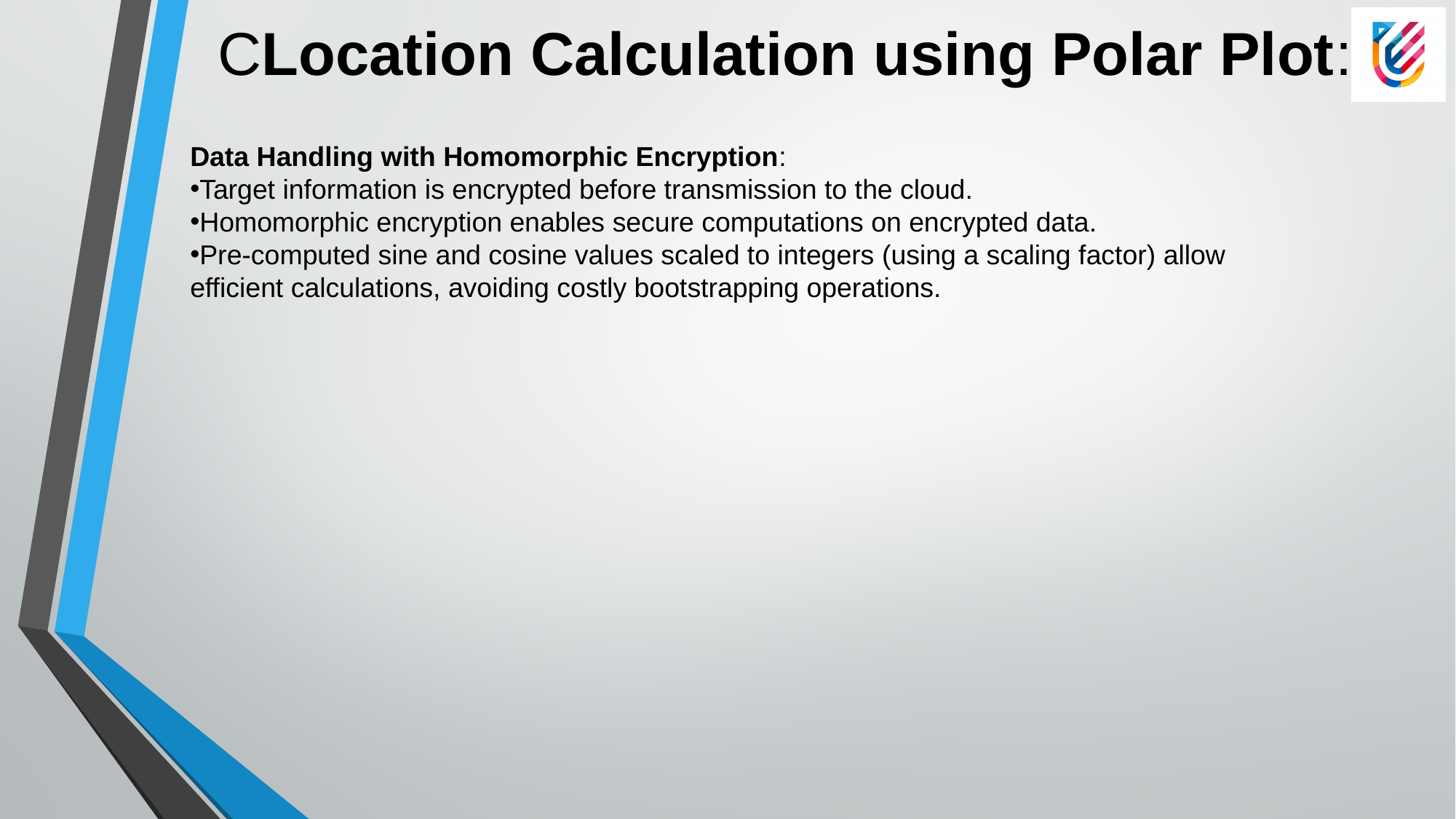

# CLocation Calculation using Polar Plot:
Data Handling with Homomorphic Encryption:
Target information is encrypted before transmission to the cloud.
Homomorphic encryption enables secure computations on encrypted data.
Pre-computed sine and cosine values scaled to integers (using a scaling factor) allow efficient calculations, avoiding costly bootstrapping operations.